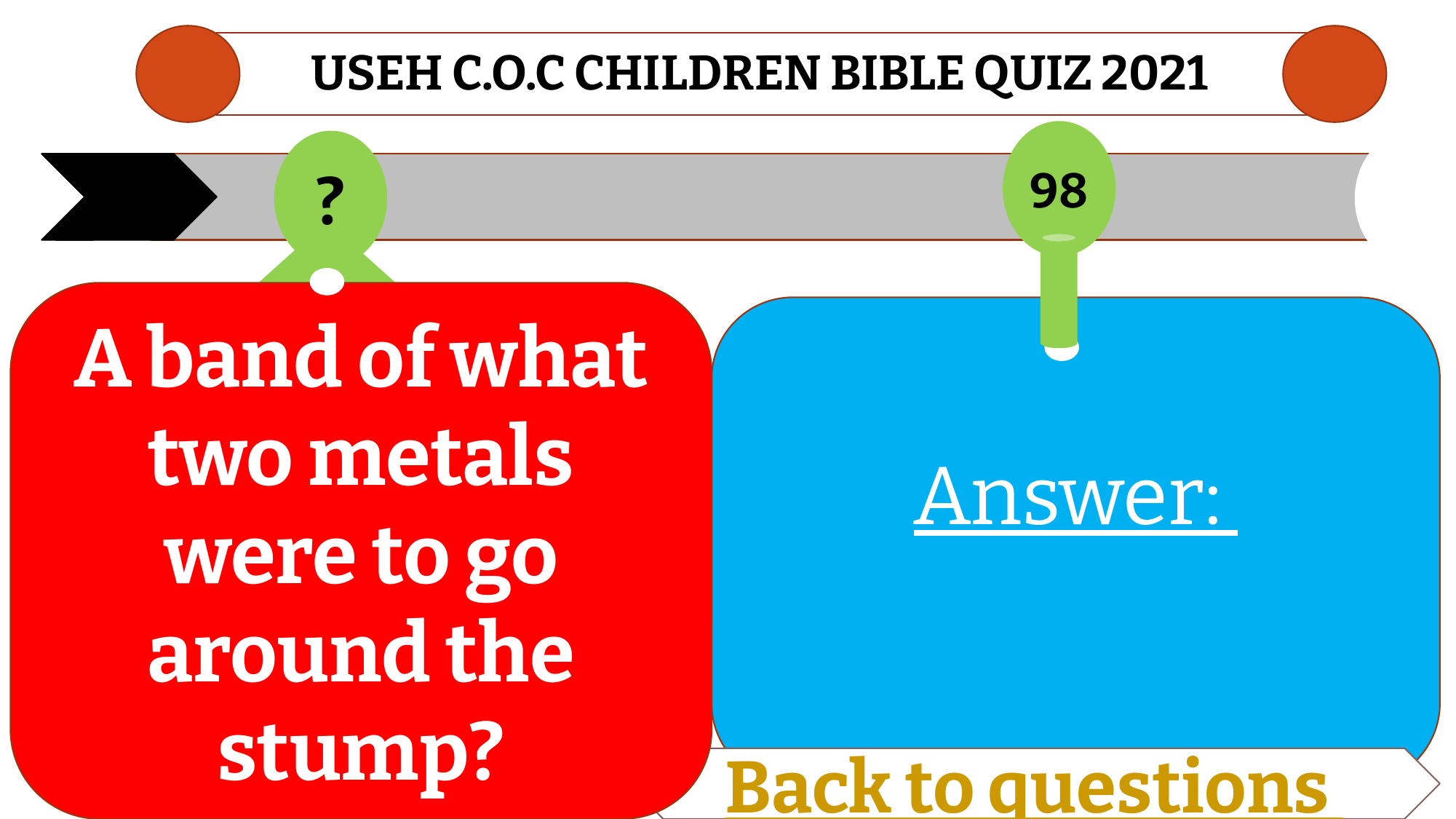

# USEH C.O.C CHILDREN Bible QUIZ 2021
98
?

A band of what two metals were to go around the stump?
Answer:

Back to questions